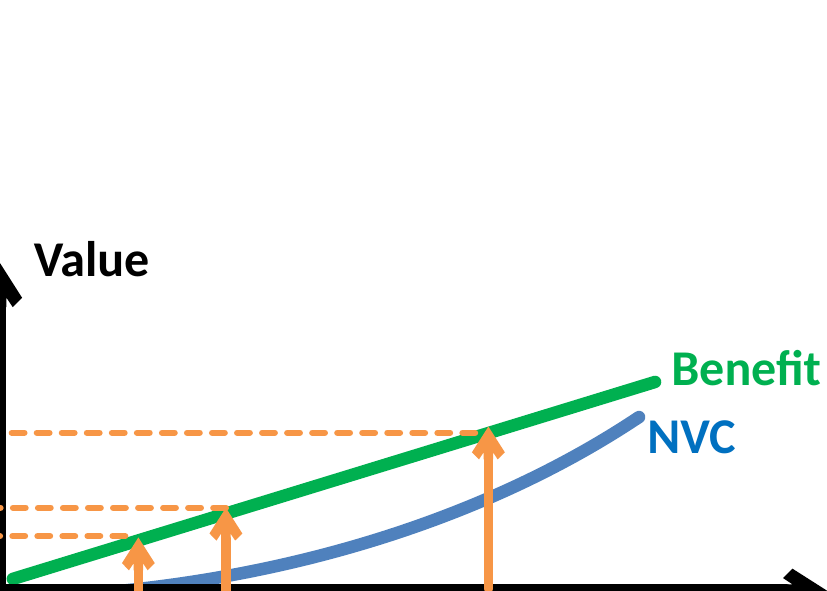

Value
fair
price
Benefit
NVC
P3
P2
P1
Quality
0.03
0.05
0.15